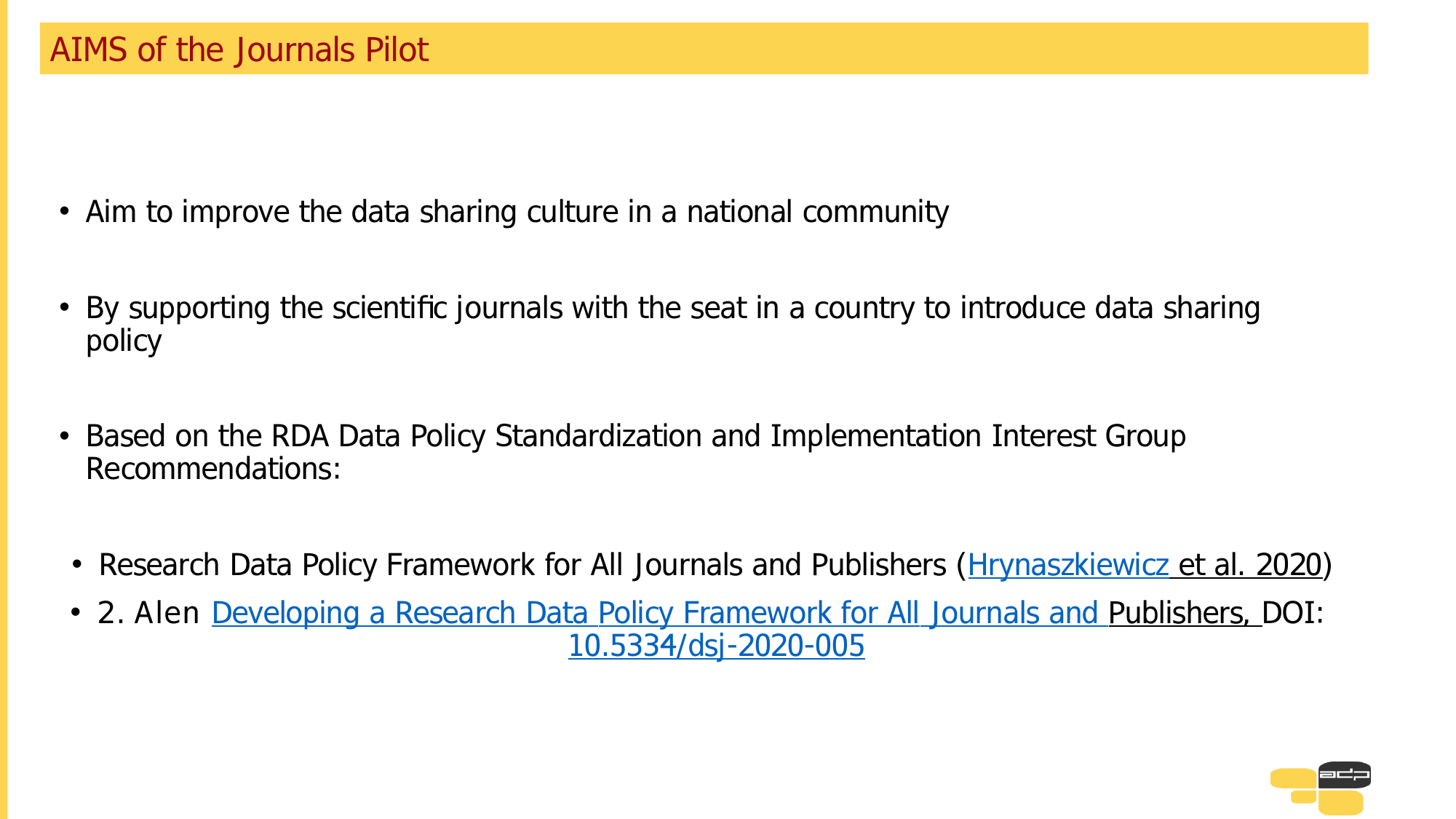

# AIMS of the Journals Pilot

Aim to improve the data sharing culture in a national community

By supporting the scientific journals with the seat in a country to introduce data sharing policy

Based on the RDA Data Policy Standardization and Implementation Interest Group Recommendations:

Research Data Policy Framework for All Journals and Publishers (Hrynaszkiewicz et al. 2020)
2. Alen Developing a Research Data Policy Framework for All Journals and Publishers, DOI: 10.5334/dsj-2020-005